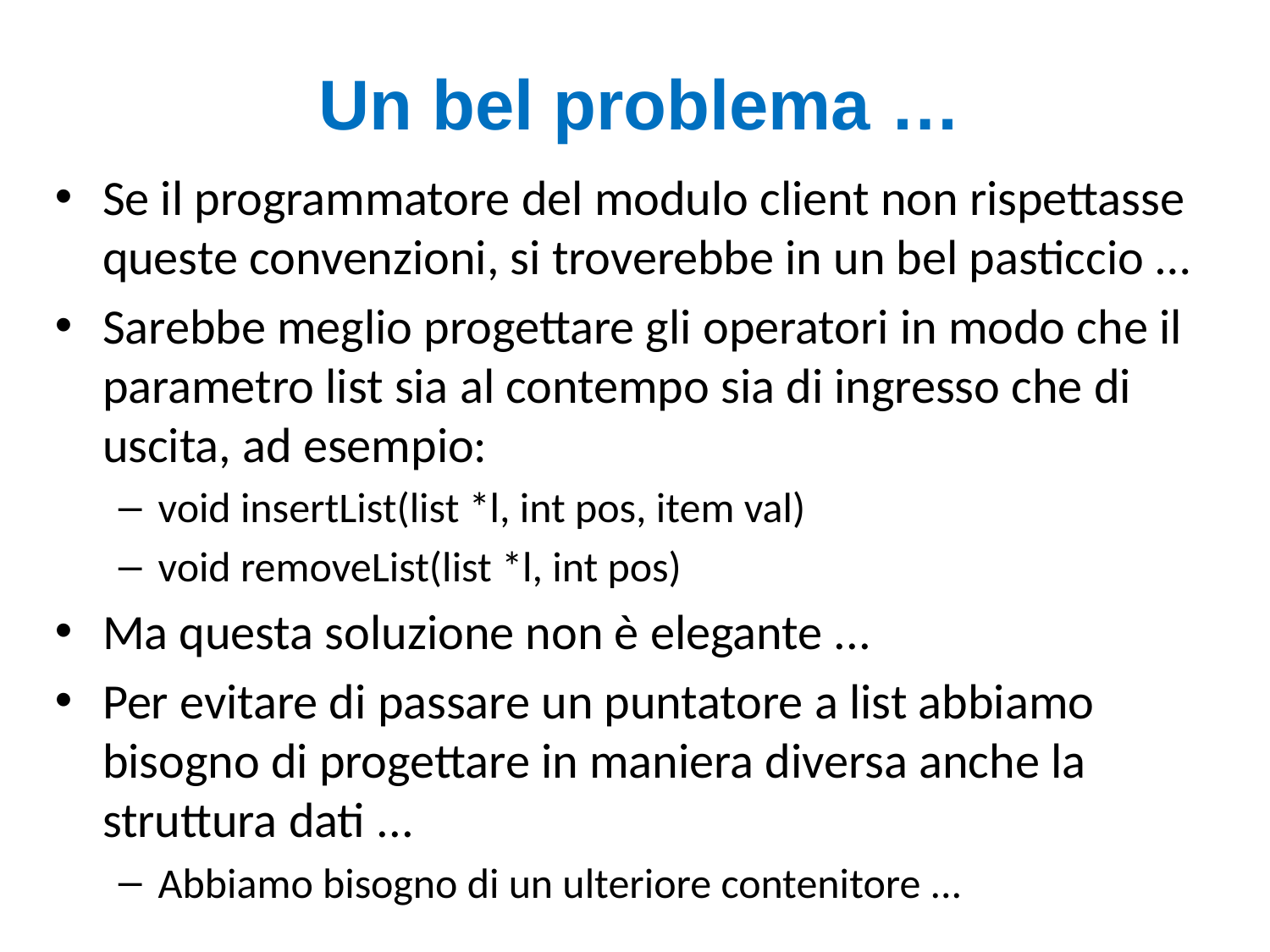

# Un bel problema …
Se il programmatore del modulo client non rispettasse queste convenzioni, si troverebbe in un bel pasticcio …
Sarebbe meglio progettare gli operatori in modo che il parametro list sia al contempo sia di ingresso che di uscita, ad esempio:
void insertList(list *l, int pos, item val)
void removeList(list *l, int pos)
Ma questa soluzione non è elegante ...
Per evitare di passare un puntatore a list abbiamo bisogno di progettare in maniera diversa anche la struttura dati ...
Abbiamo bisogno di un ulteriore contenitore ...